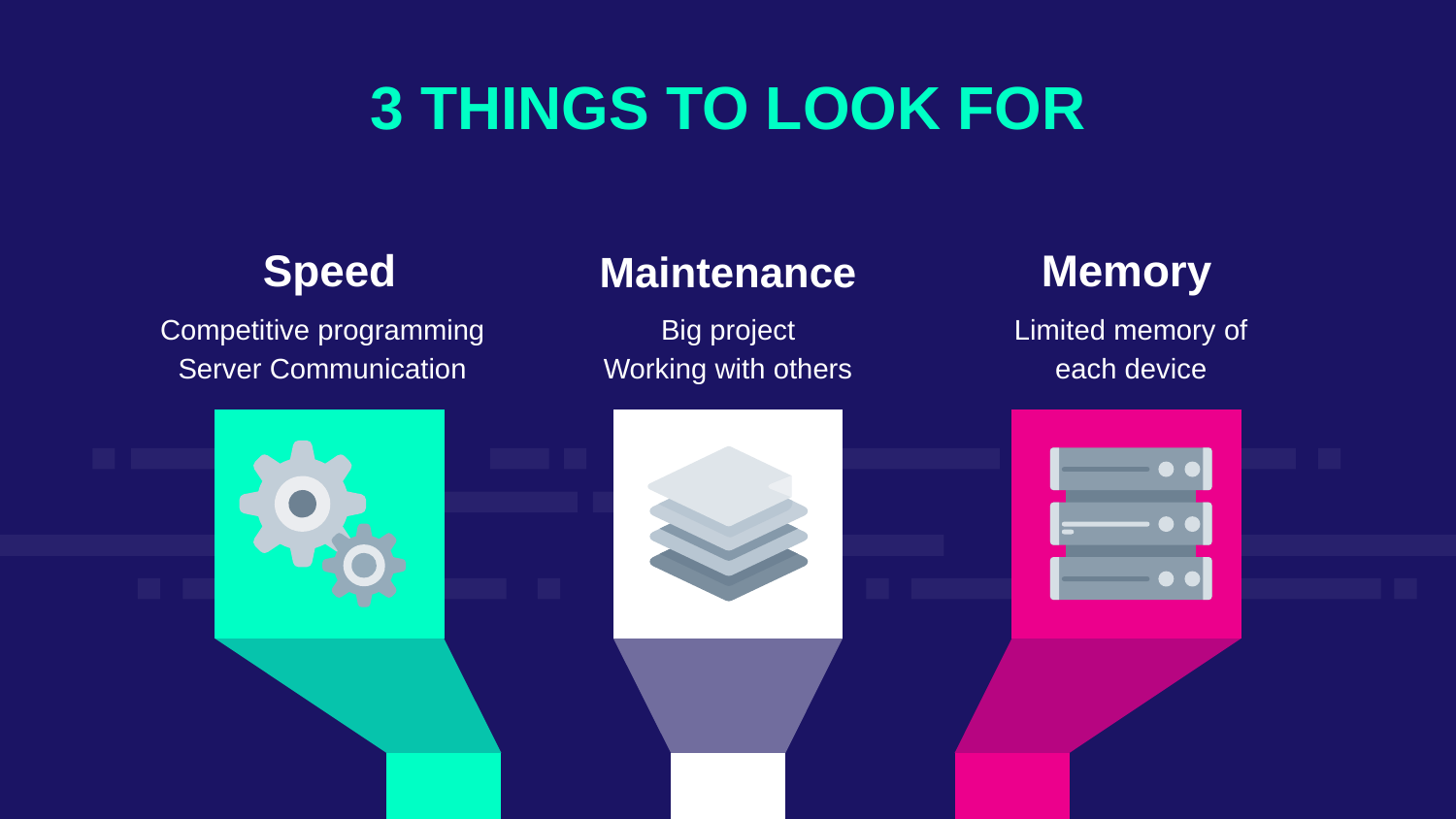

3 THINGS TO LOOK FOR
Speed
Maintenance
Memory
Competitive programming Server Communication

Big project
Working with others
Limited memory of each device